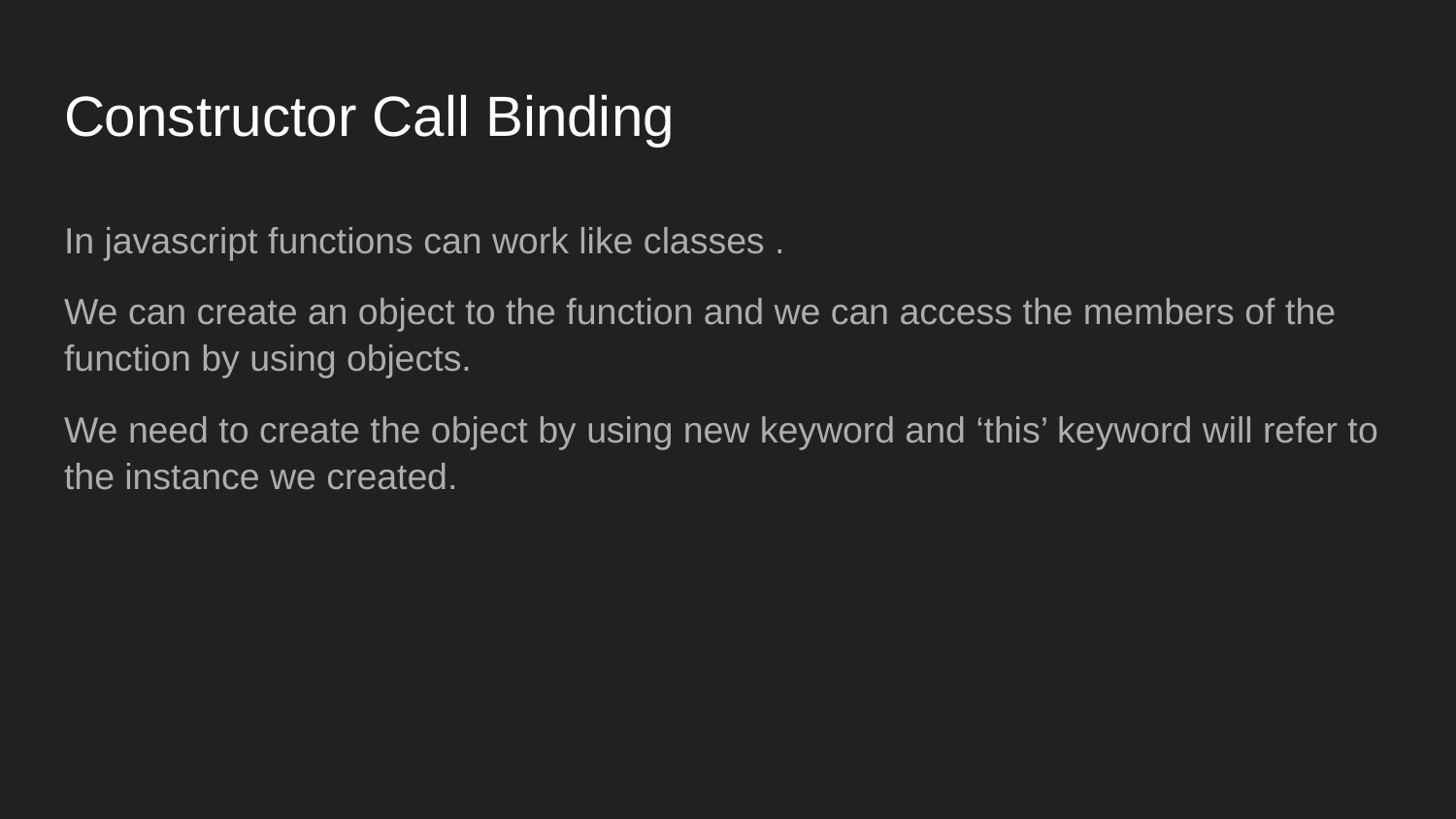

# Constructor Call Binding
In javascript functions can work like classes .
We can create an object to the function and we can access the members of the function by using objects.
We need to create the object by using new keyword and ‘this’ keyword will refer to the instance we created.